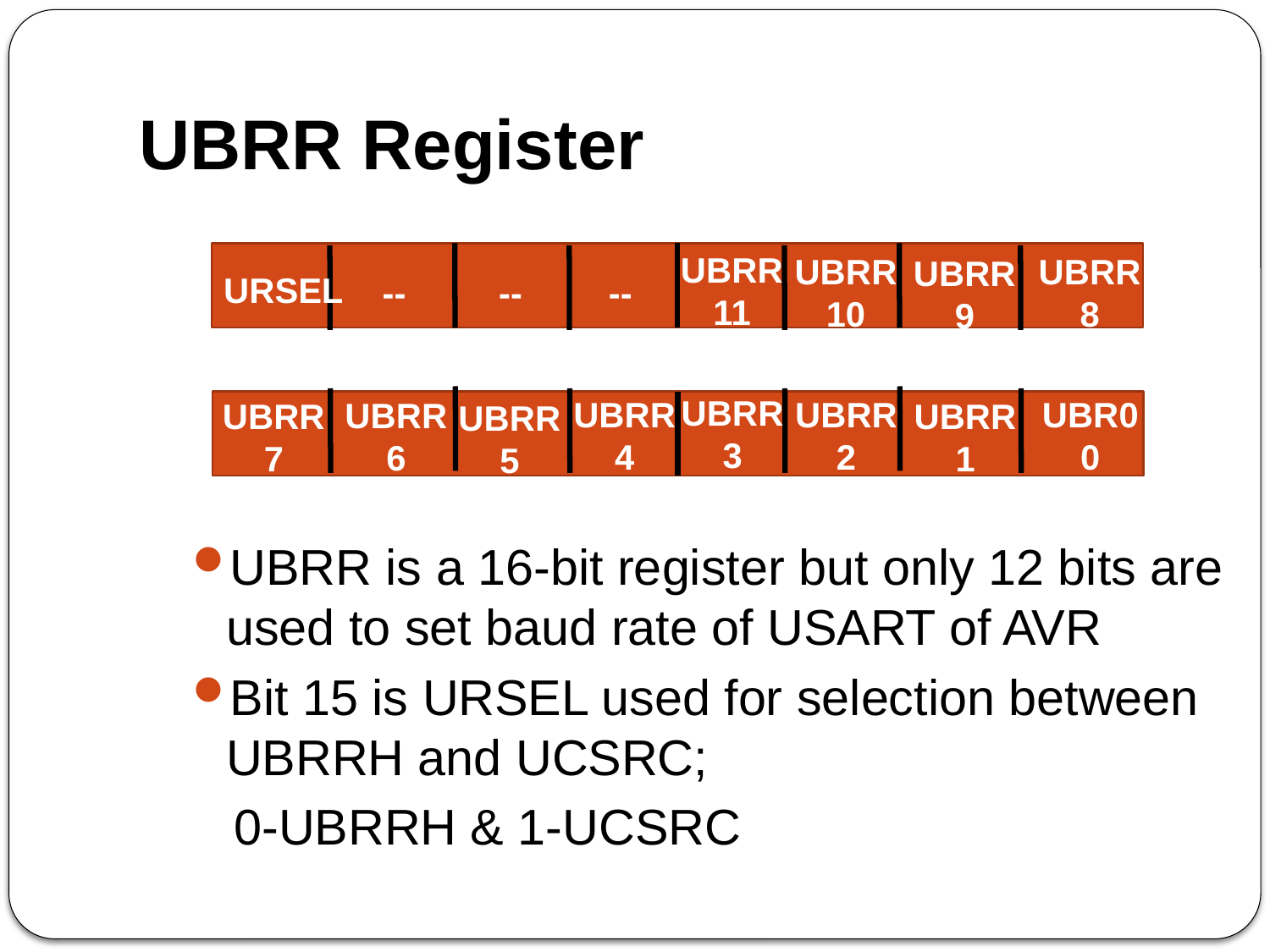

# UBRR Register
UBRR11

UBRR10
UBRR8
UBRR9
URSEL
--
--
--
UBRR3
UBRR2
UBR00
UBRR4
UBRR6
UBRR7
UBRR1
UBRR5

UBRR is a 16-bit register but only 12 bits are used to set baud rate of USART of AVR
Bit 15 is URSEL used for selection between UBRRH and UCSRC;
   0-UBRRH & 1-UCSRC